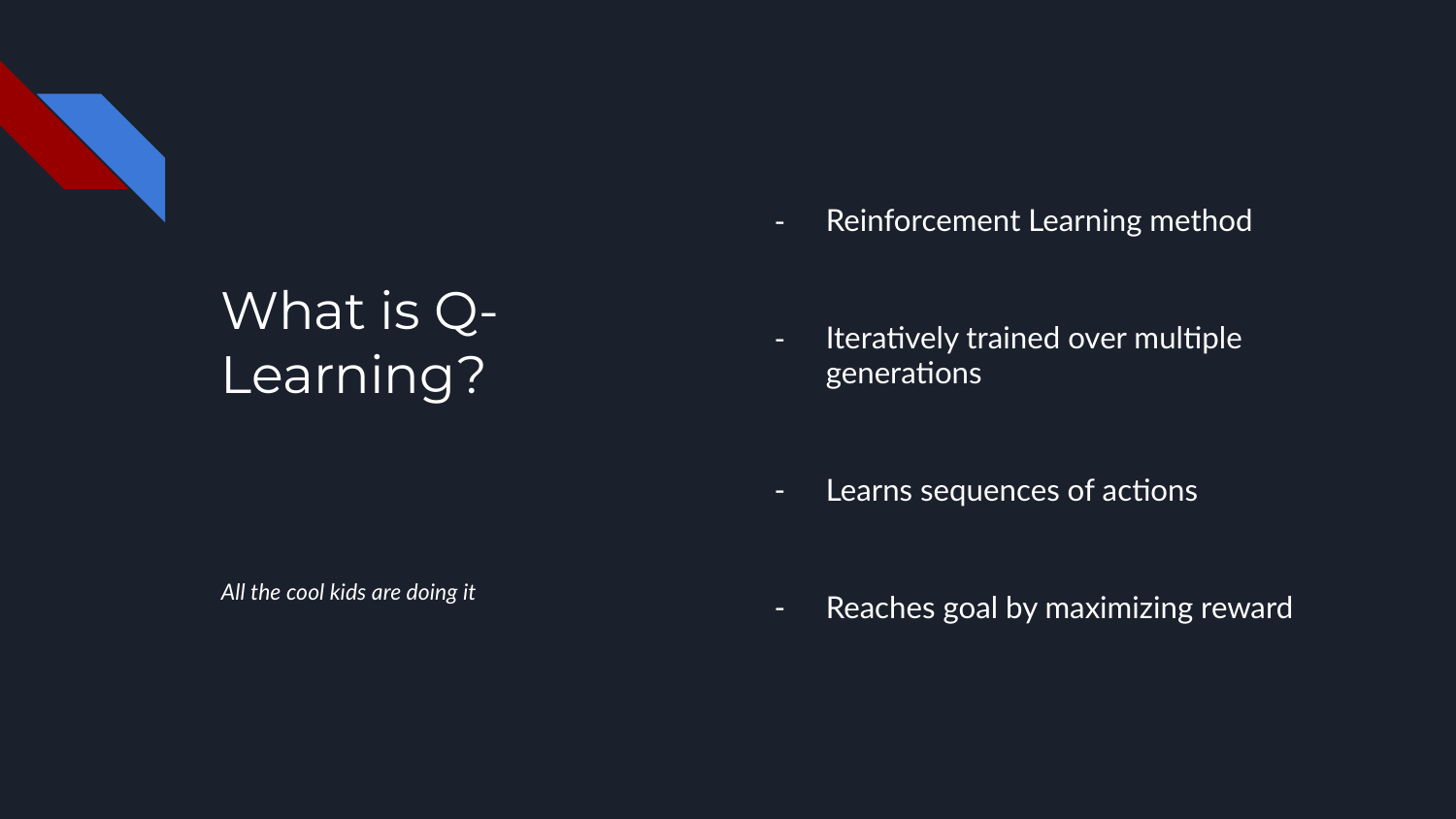

Reinforcement Learning method

Iteratively trained over multiple generations

Learns sequences of actions

Reaches goal by maximizing reward
# What is Q-Learning?
All the cool kids are doing it